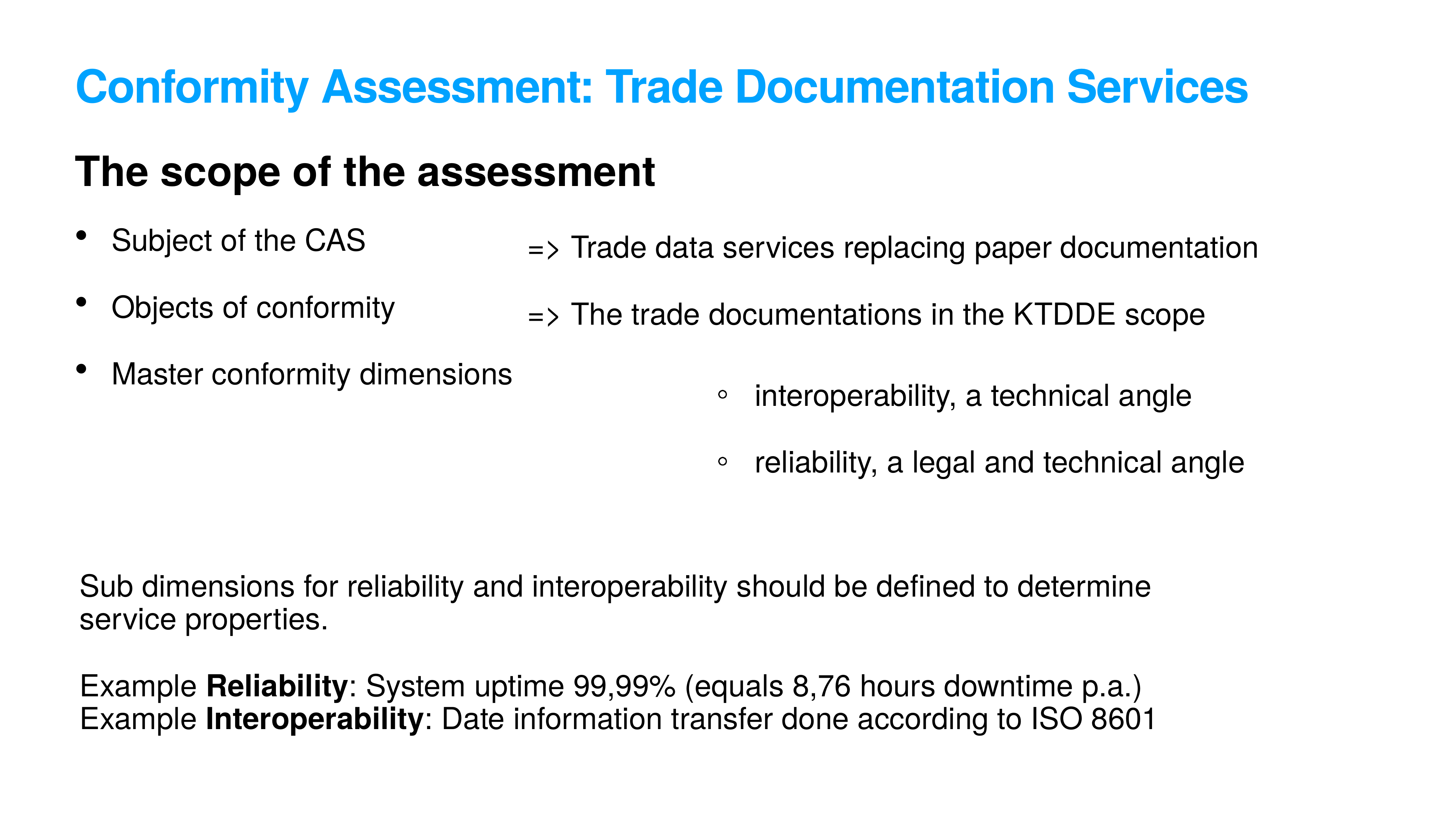

# Conformity Assessment: Trade Documentation Services
The scope of the assessment
Subject of the CAS
Objects of conformity
Master conformity dimensions
=> Trade data services replacing paper documentation
=> The trade documentations in the KTDDE scope
interoperability, a technical angle
reliability, a legal and technical angle
Sub dimensions for reliability and interoperability should be defined to determine service properties.
Example Reliability: System uptime 99,99% (equals 8,76 hours downtime p.a.) Example Interoperability: Date information transfer done according to ISO 8601